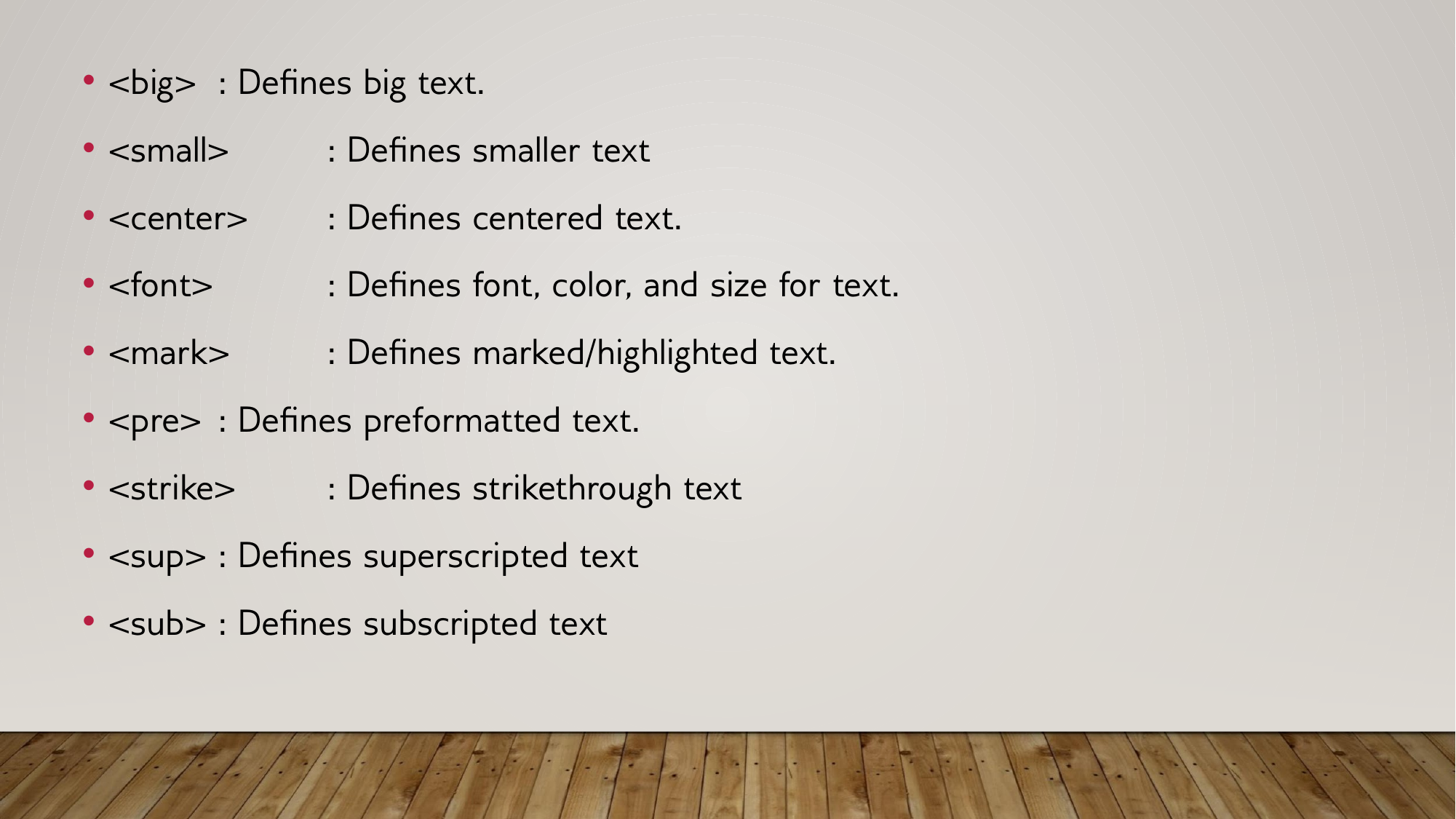

<big> 	: Defines big text.
<small> 	: Defines smaller text
<center> 	: Defines centered text.
<font> 	: Defines font, color, and size for text.
<mark> 	: Defines marked/highlighted text.
<pre> 	: Defines preformatted text.
<strike> 	: Defines strikethrough text
<sup> 	: Defines superscripted text
<sub> 	: Defines subscripted text